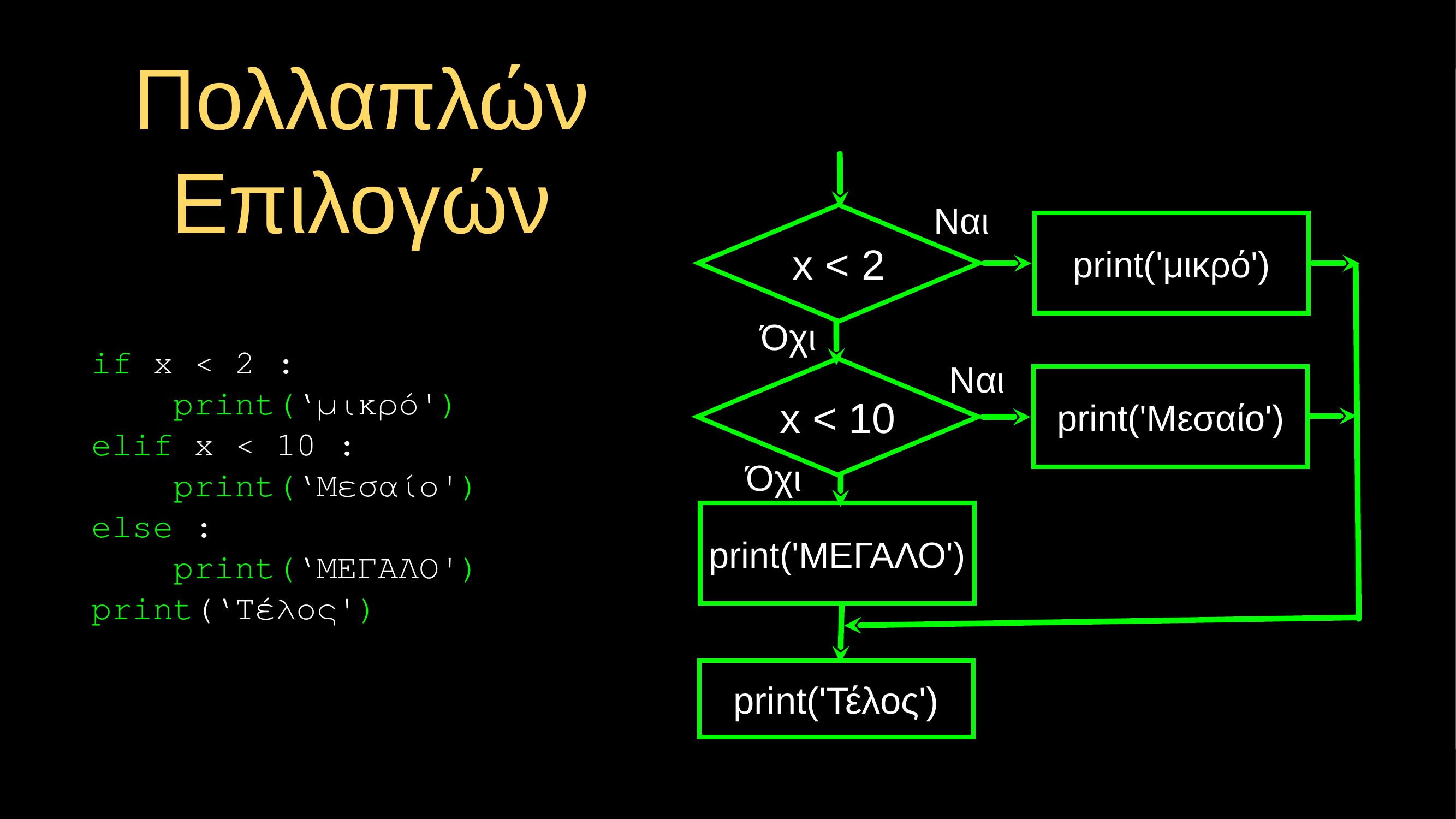

# Πολλαπλών Επιλογών
Ναι
x < 2
print('μικρό')

if x < 2 :
    print(‘μικρό')
elif x < 10 :
    print(‘Μεσαίο')
else :
    print(‘ΜΕΓΑΛΟ')
print(‘Τέλος')
Όχι
Ναι
x < 10
print('Μεσαίο')
Όχι
print('ΜΕΓΑΛΟ')
print('Τέλος')